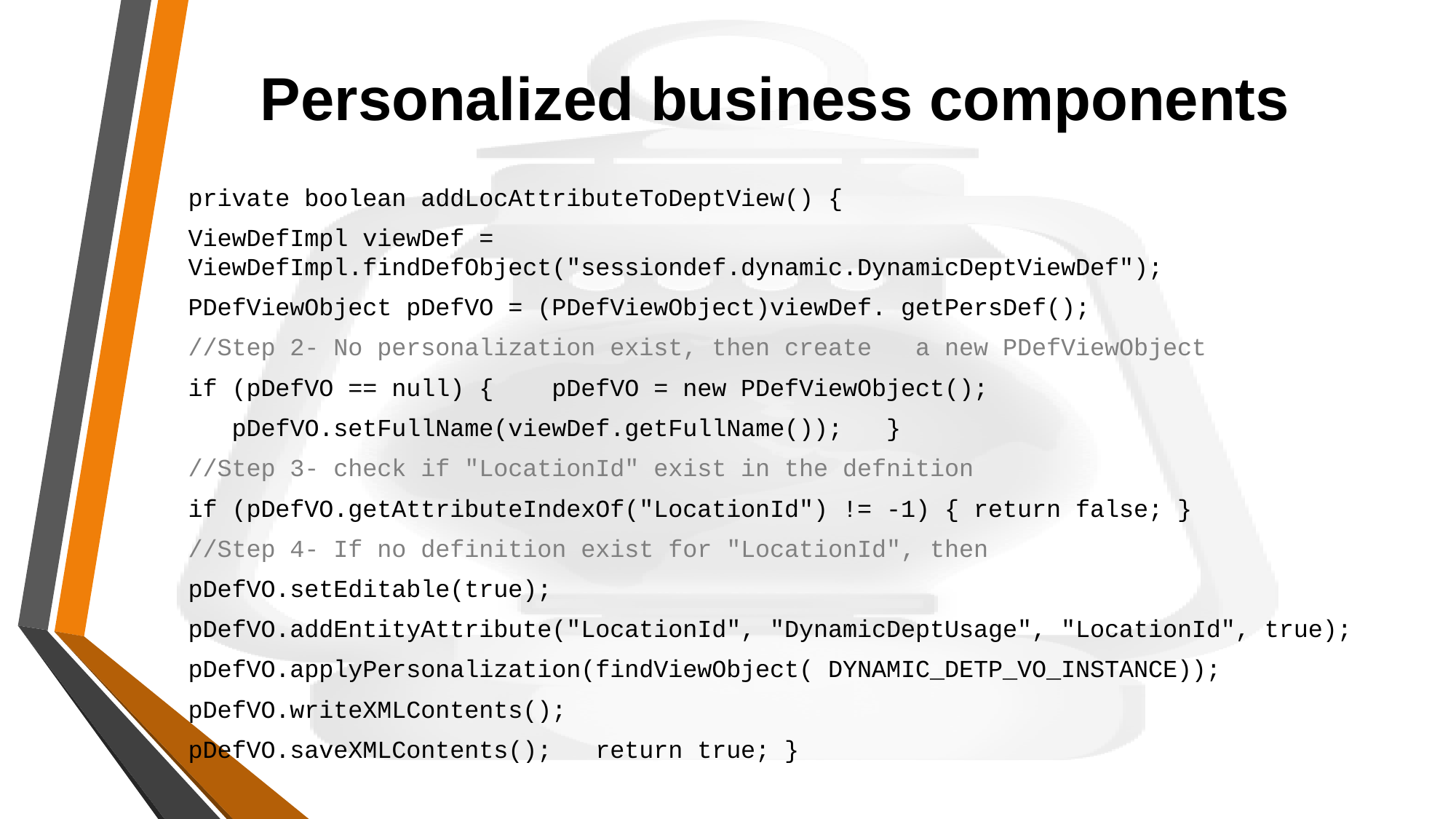

# Personalized business components
private boolean addLocAttributeToDeptView() {
ViewDefImpl viewDef = ViewDefImpl.findDefObject("sessiondef.dynamic.DynamicDeptViewDef");
PDefViewObject pDefVO = (PDefViewObject)viewDef. getPersDef();
//Step 2- No personalization exist, then create   a new PDefViewObject
if (pDefVO == null) {    pDefVO = new PDefViewObject();
   pDefVO.setFullName(viewDef.getFullName());   }
//Step 3- check if "LocationId" exist in the defnition
if (pDefVO.getAttributeIndexOf("LocationId") != -1) { return false; }
//Step 4- If no definition exist for "LocationId", then
pDefVO.setEditable(true);
pDefVO.addEntityAttribute("LocationId", "DynamicDeptUsage", "LocationId", true);
pDefVO.applyPersonalization(findViewObject( DYNAMIC_DETP_VO_INSTANCE));
pDefVO.writeXMLContents();
pDefVO.saveXMLContents();   return true; }